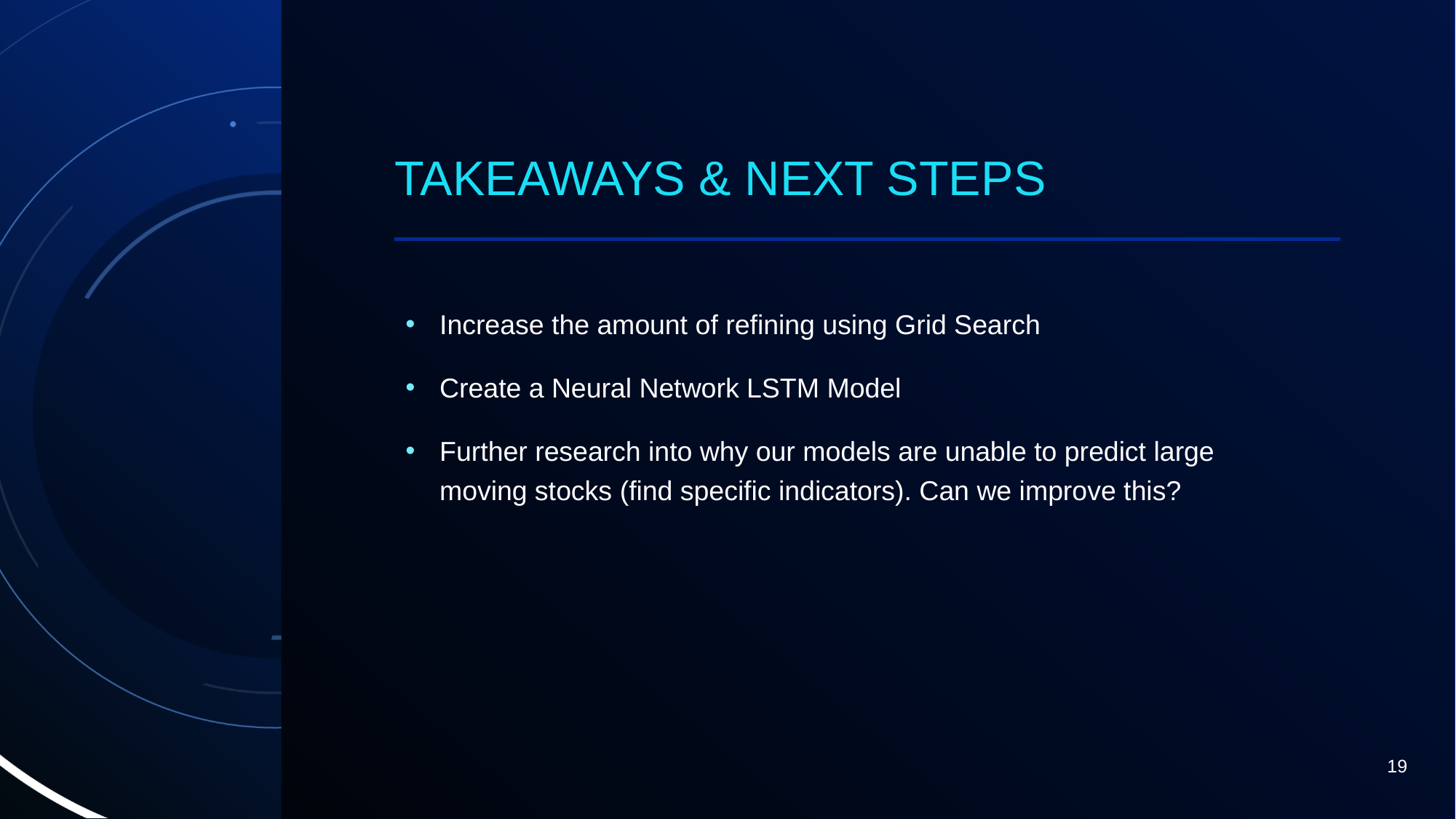

# TAKEAWAYS & NEXT STEPS
Increase the amount of refining using Grid Search
Create a Neural Network LSTM Model
Further research into why our models are unable to predict large moving stocks (find specific indicators). Can we improve this?

19